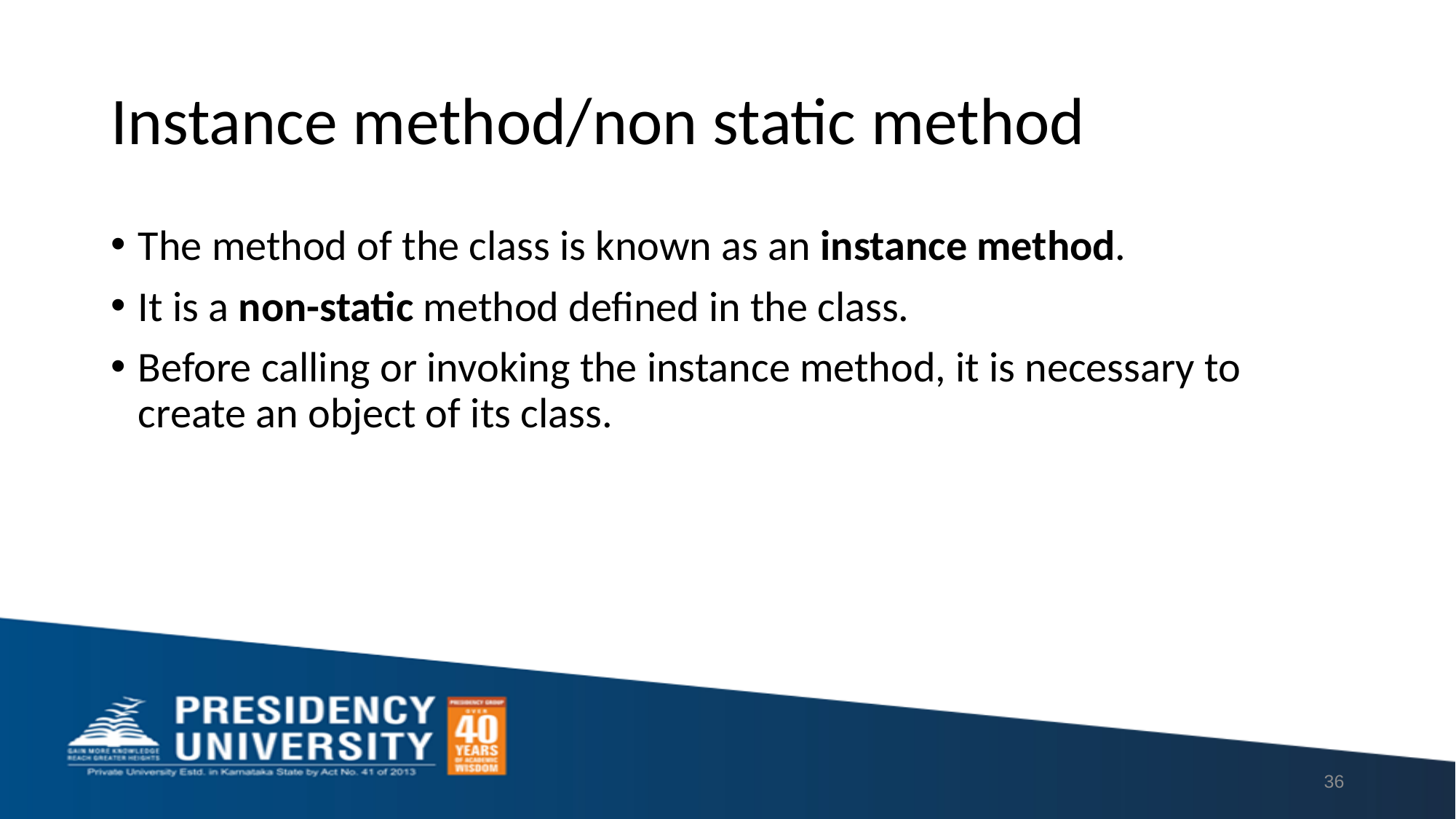

# Instance method/non static method
The method of the class is known as an instance method.
It is a non-static method defined in the class.
Before calling or invoking the instance method, it is necessary to create an object of its class.
36